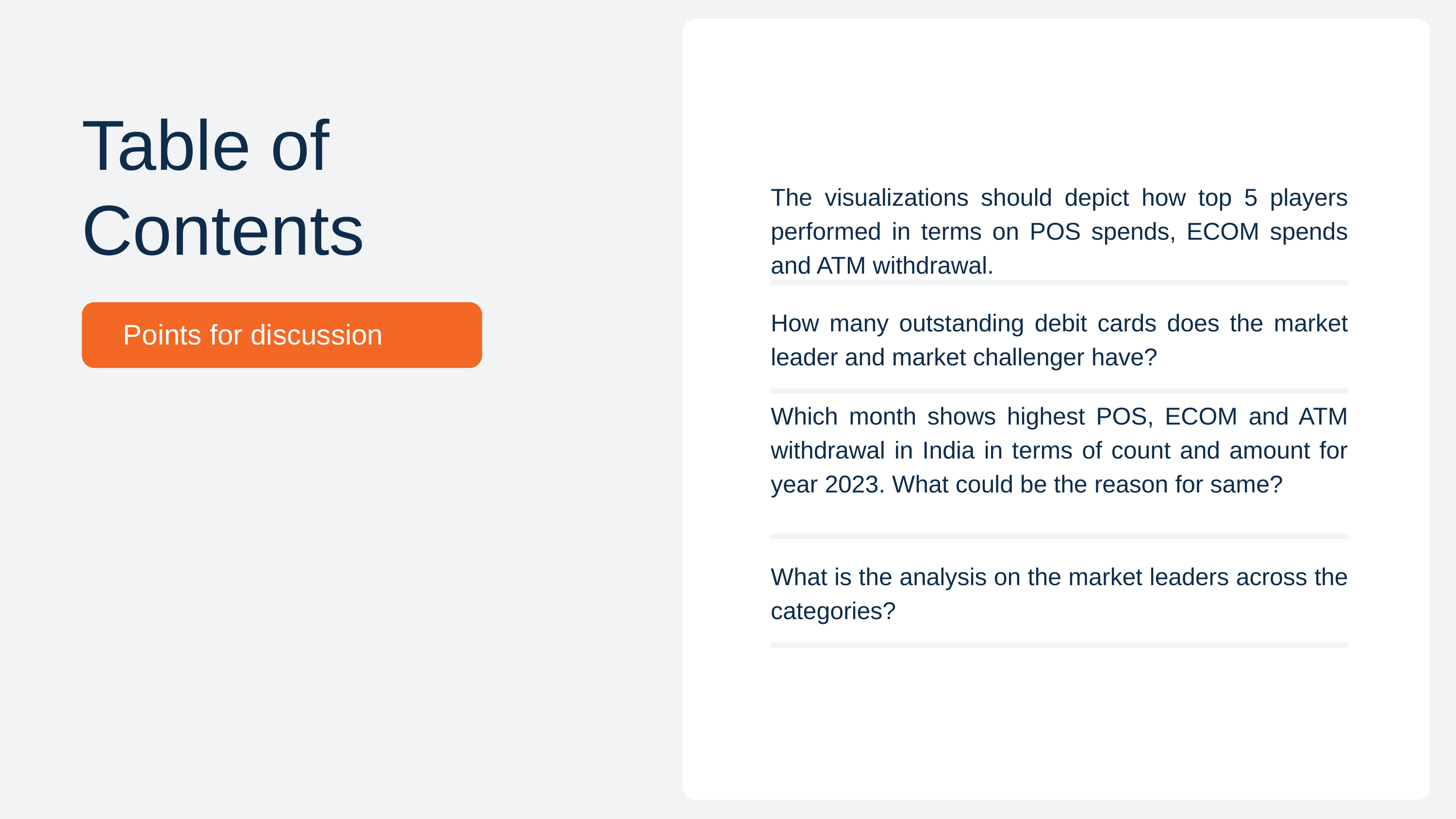

Table of Contents

Points for discussion
| The visualizations should depict how top 5 players performed in terms on POS spends, ECOM spends and ATM withdrawal. |
| --- |
| How many outstanding debit cards does the market leader and market challenger have? |
| Which month shows highest POS, ECOM and ATM withdrawal in India in terms of count and amount for year 2023. What could be the reason for same? |
| What is the analysis on the market leaders across the categories? |